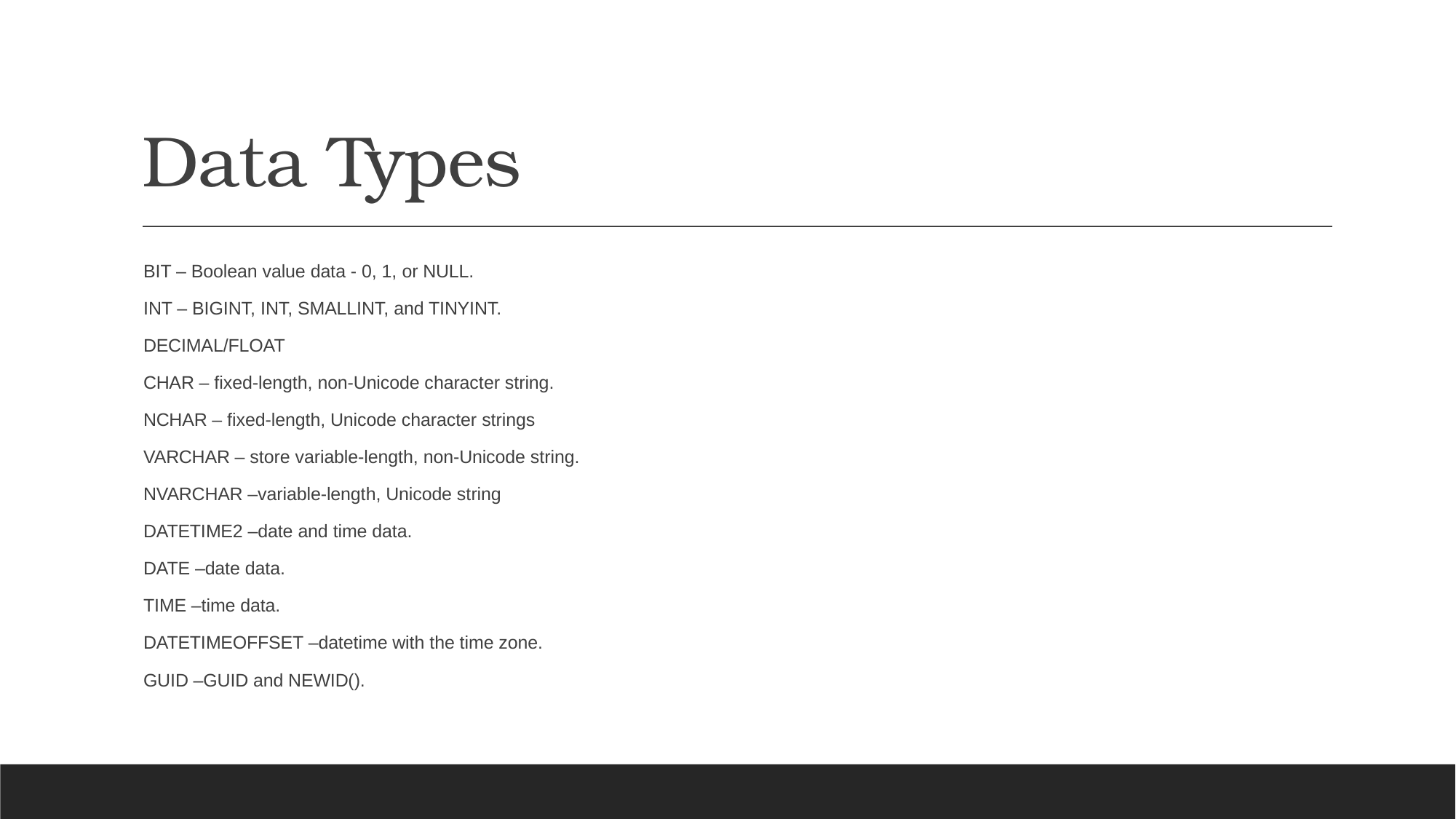

# Data Types
BIT – Boolean value data - 0, 1, or NULL.
INT – BIGINT, INT, SMALLINT, and TINYINT.
DECIMAL/FLOAT
CHAR – fixed-length, non-Unicode character string.
NCHAR – fixed-length, Unicode character strings
VARCHAR – store variable-length, non-Unicode string.
NVARCHAR –variable-length, Unicode string
DATETIME2 –date and time data.
DATE –date data.
TIME –time data.
DATETIMEOFFSET –datetime with the time zone.
GUID –GUID and NEWID().